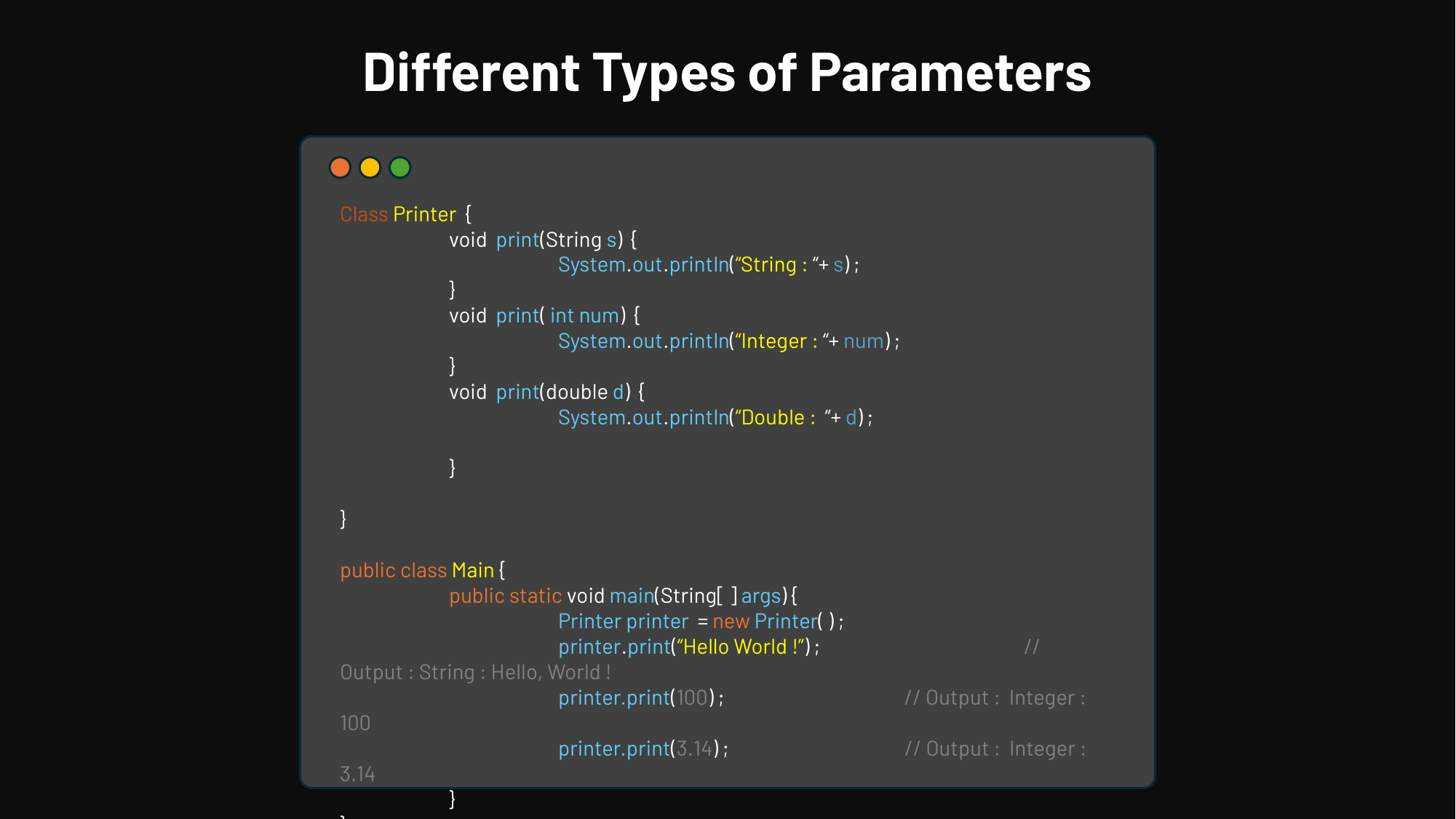

Different Types of Parameters

Class Printer  {
	void  print(String s)  {
		System.out.println(“String : “+ s) ;
	}
	void  print( int num)  {
		System.out.println(“Integer : “+ num) ;
	}
	void  print(double d)  {
		System.out.println(“Double :  “+ d) ;

	}

}

public class Main {
	public static void main(String[ ] args) {
		Printer printer  = new Printer( ) ;
		printer.print(“Hello World !”) ;		       // Output : String : Hello, World !
		printer.print(100) ;                                           // Output :  Integer : 100
		printer.print(3.14) ;                                          // Output :  Integer : 3.14
	}
}